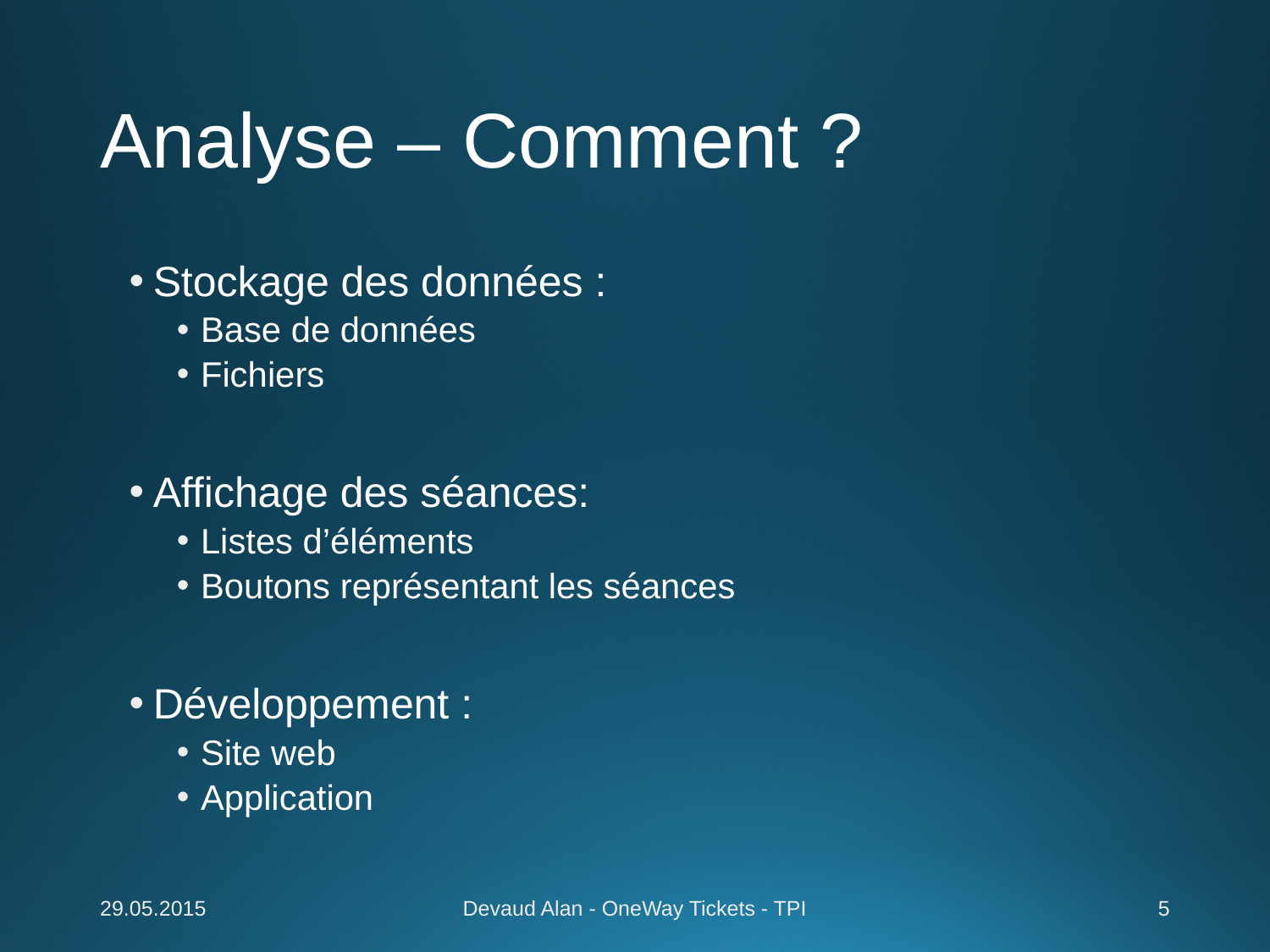

# Analyse – Comment ?
Stockage des données :
Base de données
Fichiers

Affichage des séances:
Listes d’éléments
Boutons représentant les séances

Développement :
Site web
Application
29.05.2015
Devaud Alan - OneWay Tickets - TPI
5